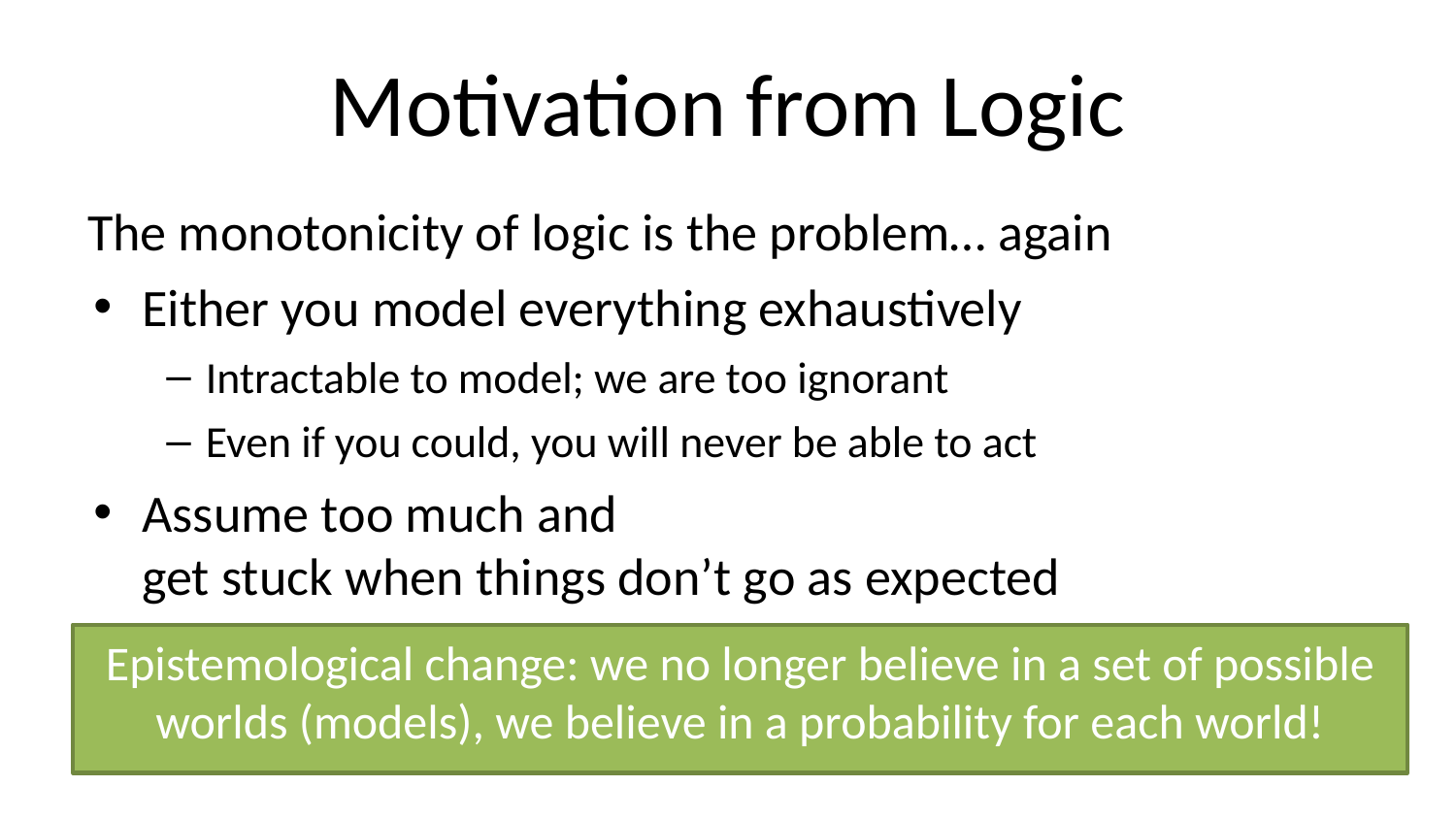

# Motivation from Logic
The monotonicity of logic is the problem… again
Either you model everything exhaustively
Intractable to model; we are too ignorant
Even if you could, you will never be able to act
Assume too much and
get stuck when things don’t go as expected

Epistemological change: we no longer believe in a set of possible worlds (models), we believe in a probability for each world!